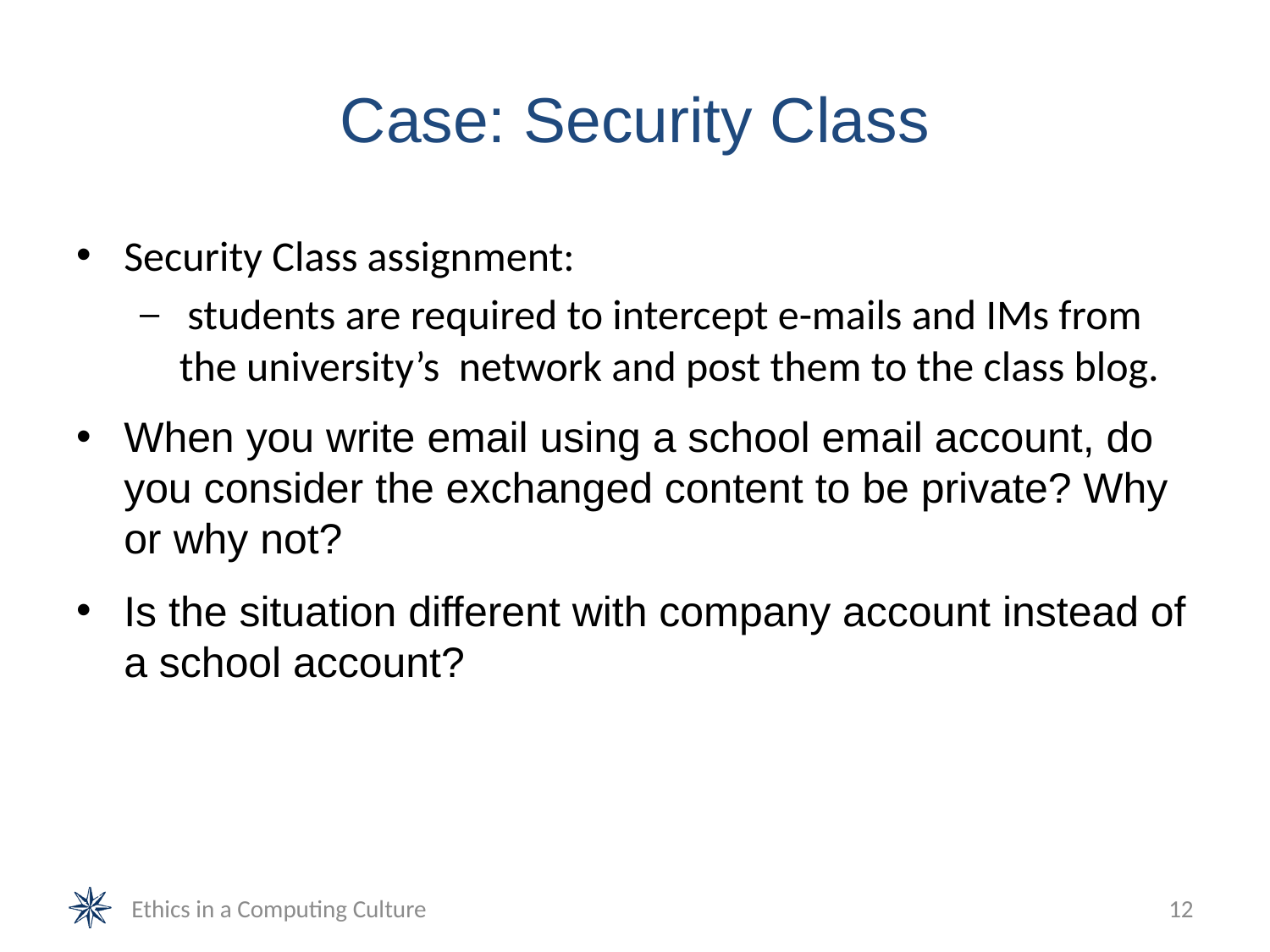

# Case: Security Class
Security Class assignment:
 students are required to intercept e-mails and IMs from the university’s  network and post them to the class blog.
When you write email using a school email account, do you consider the exchanged content to be private? Why or why not?
Is the situation different with company account instead of a school account?
Ethics in a Computing Culture
12